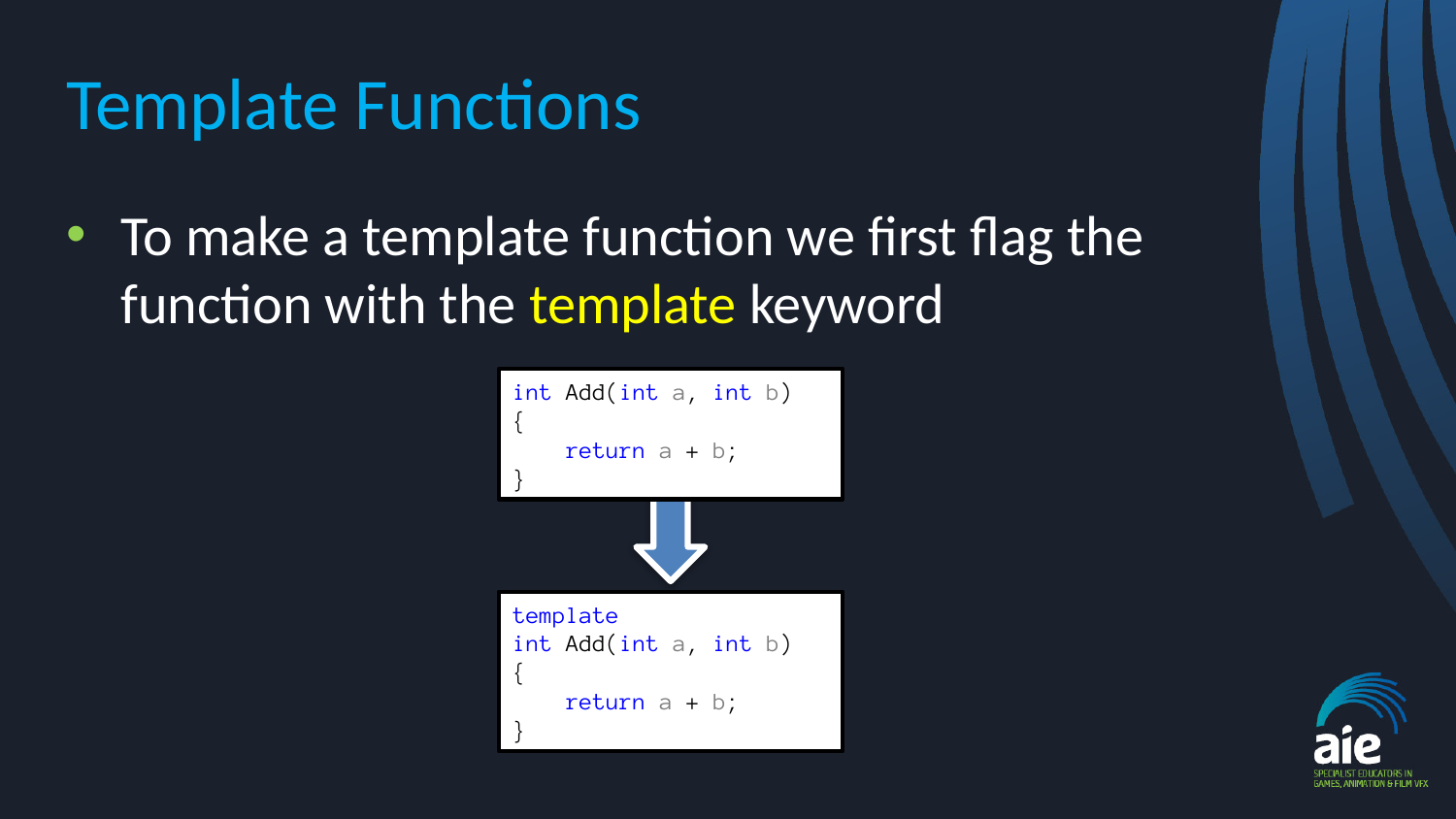

# Template Functions
To make a template function we first flag the function with the template keyword
int Add(int a, int b)
{
    return a + b;
}

template
int Add(int a, int b)
{
    return a + b;
}